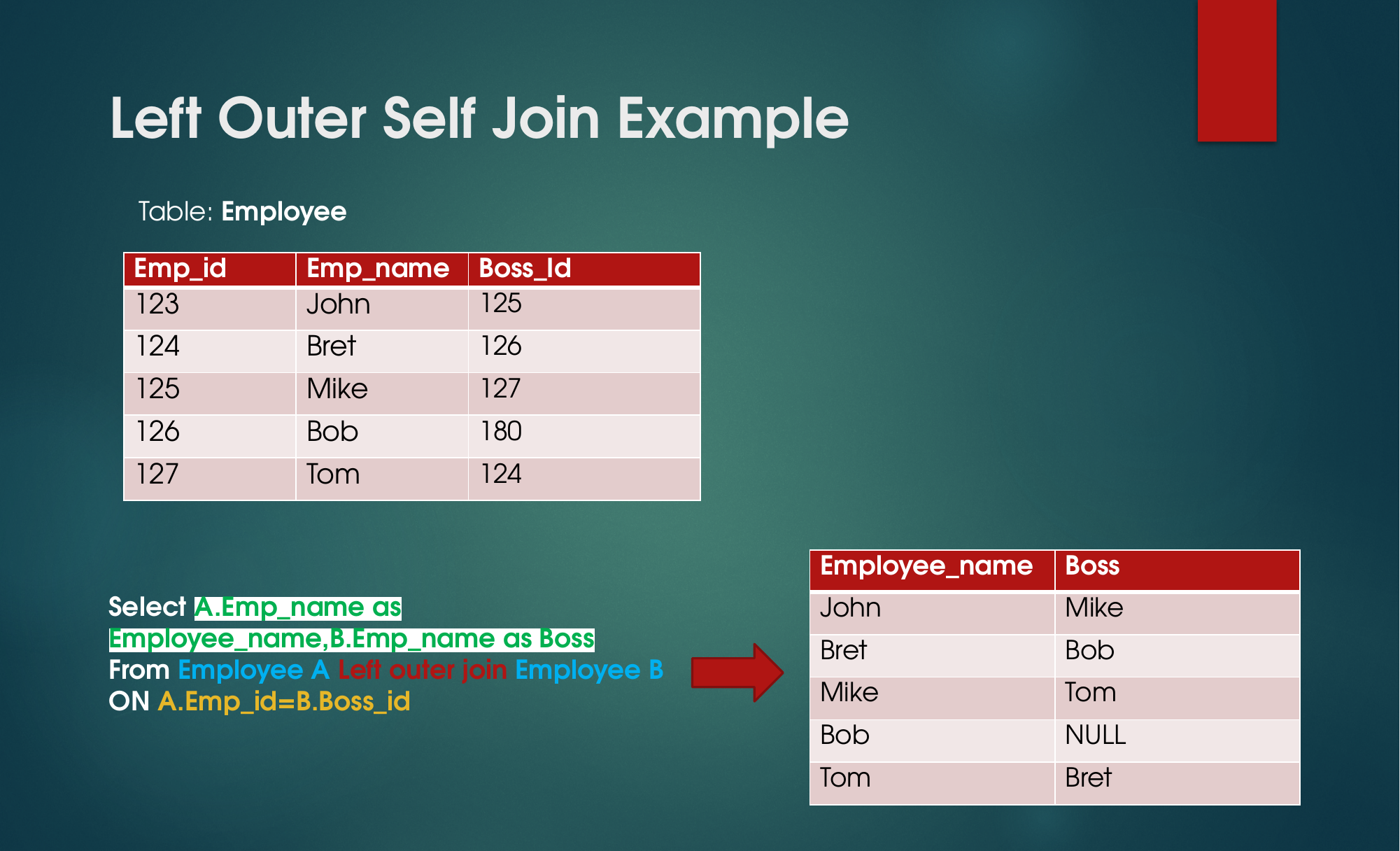

# Left Outer Self Join Example
Table: Employee
| Emp\_id | Emp\_name | Boss\_Id |
| --- | --- | --- |
| 123 | John | 125 |
| 124 | Bret | 126 |
| 125 | Mike | 127 |
| 126 | Bob | 180 |
| 127 | Tom | 124 |
| Employee\_name | Boss |
| --- | --- |
| John | Mike |
| Bret | Bob |
| Mike | Tom |
| Bob | NULL |
| Tom | Bret |
Select A.Emp_name as Employee_name,B.Emp_name as Boss
From Employee A Left outer join Employee B
ON A.Emp_id=B.Boss_id